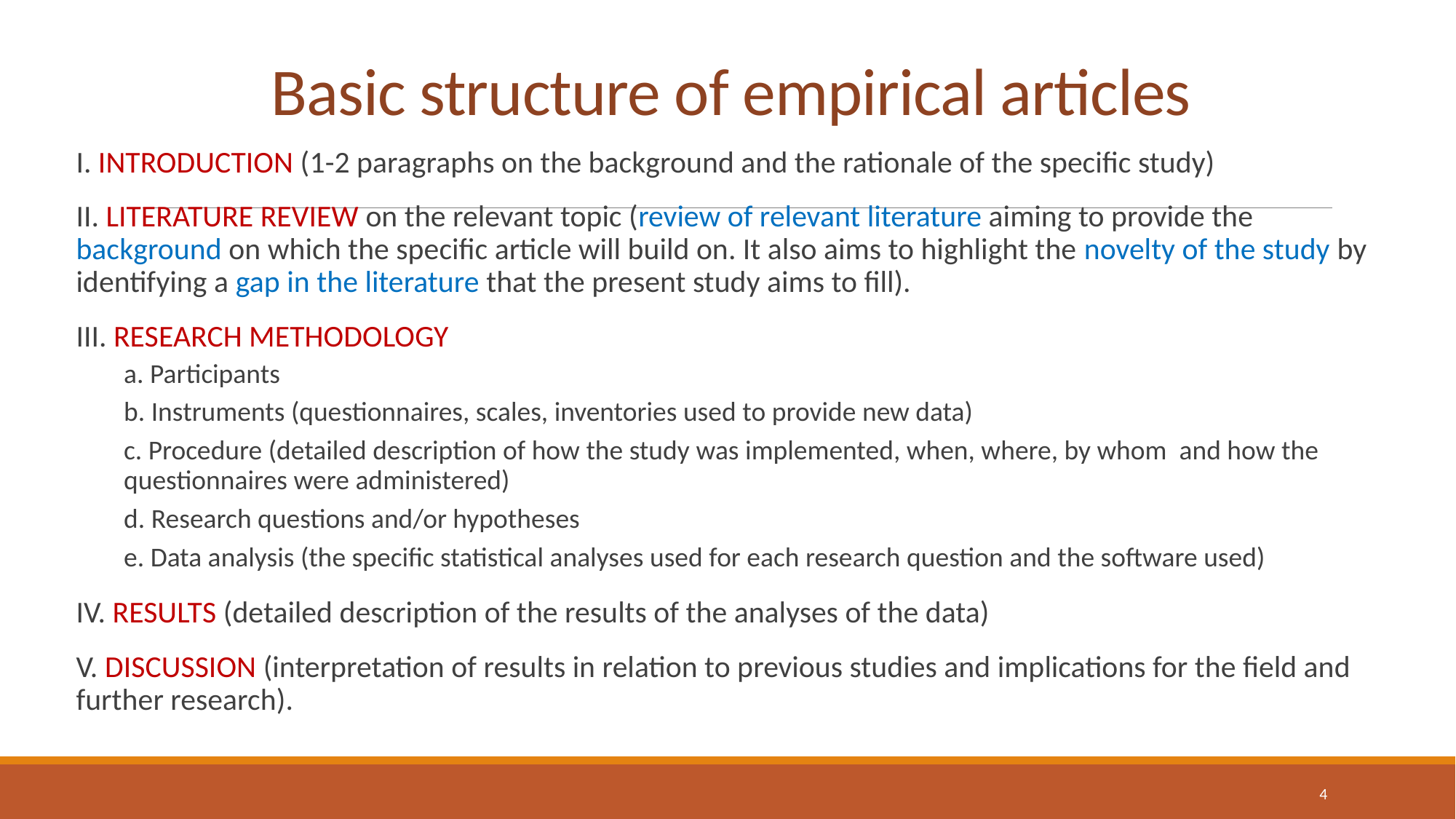

# Basic structure of empirical articles
I. INTRODUCTION (1-2 paragraphs on the background and the rationale of the specific study)
II. LITERATURE REVIEW on the relevant topic (review of relevant literature aiming to provide the background on which the specific article will build on. It also aims to highlight the novelty of the study by identifying a gap in the literature that the present study aims to fill).
III. RESEARCH METHODOLOGY
a. Participants
b. Instruments (questionnaires, scales, inventories used to provide new data)
c. Procedure (detailed description of how the study was implemented, when, where, by whom  and how the questionnaires were administered)
d. Research questions and/or hypotheses
e. Data analysis (the specific statistical analyses used for each research question and the software used)
IV. RESULTS (detailed description of the results of the analyses of the data)
V. DISCUSSION (interpretation of results in relation to previous studies and implications for the field and further research).

4